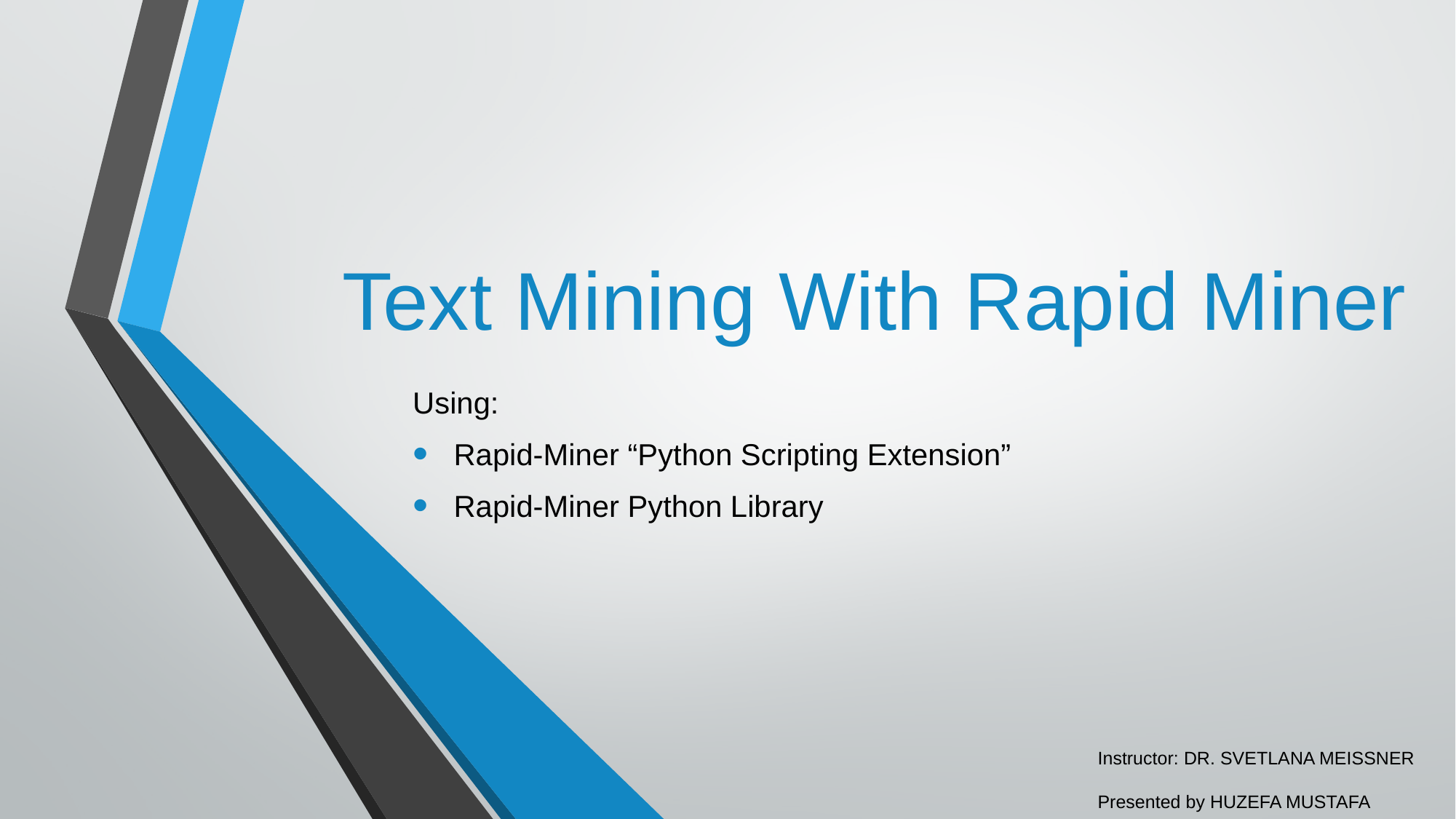

Text Mining With Rapid Miner
Using:
Rapid-Miner “Python Scripting Extension”
Rapid-Miner Python Library
Instructor: DR. SVETLANA MEISSNER

Presented by HUZEFA MUSTAFA